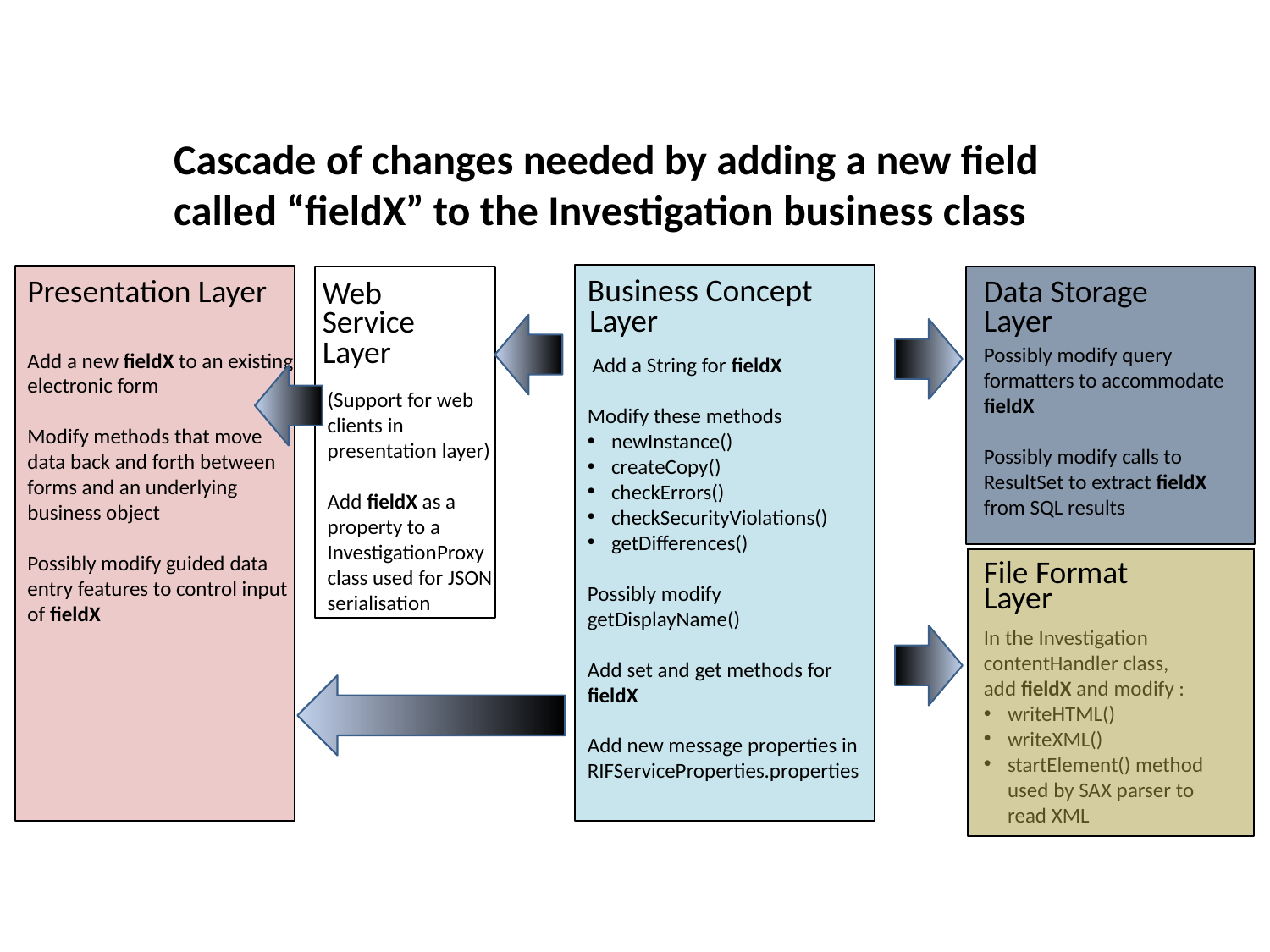

Cascade of changes needed by adding a new field
called “fieldX” to the Investigation business class
Business Concept

Layer
 Add a String for fieldX

Modify these methods
newInstance()
createCopy()
checkErrors()
checkSecurityViolations()
getDifferences()

Possibly modify getDisplayName()

Add set and get methods for fieldX

Add new message properties in
RIFServiceProperties.properties
Presentation Layer
Data Storage
Layer

Web
Service
Layer
(Support for web clients in presentation layer)

Add fieldX as a property to a InvestigationProxy class used for JSON serialisation

Possibly modify query formatters to accommodate fieldX

Possibly modify calls to ResultSet to extract fieldX from SQL results
Add a new fieldX to an existing electronic form

Modify methods that move data back and forth between forms and an underlying business object

Possibly modify guided data entry features to control input of fieldX

File Format
Layer

In the Investigation contentHandler class,
add fieldX and modify :
writeHTML()
writeXML()
startElement() method used by SAX parser to read XML